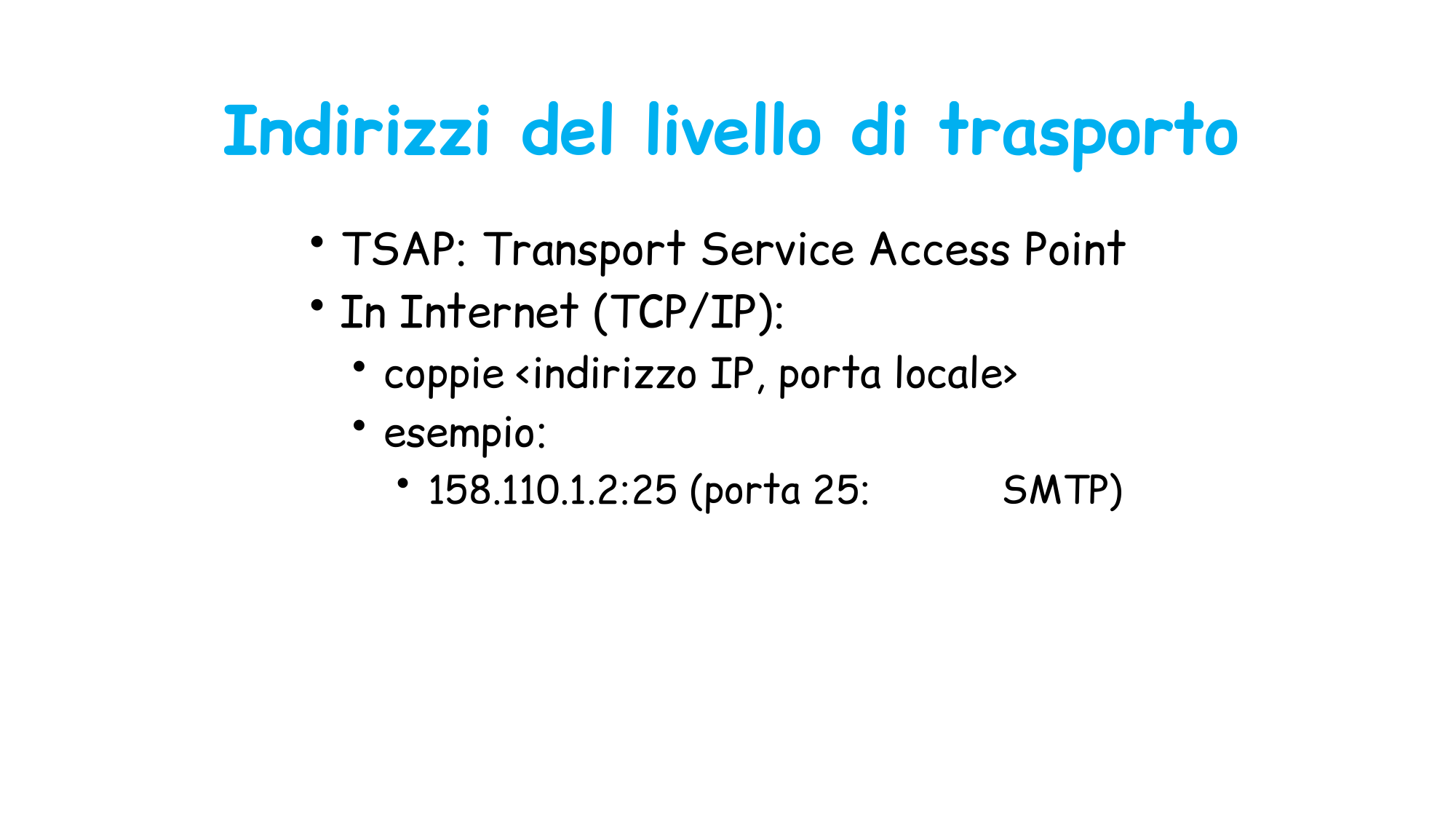

# Indirizzi del livello di trasporto
TSAP: Transport Service Access Point
In Internet (TCP/IP):
coppie <indirizzo IP, porta locale>
esempio:
158.110.1.2:25 (porta 25:	SMTP)